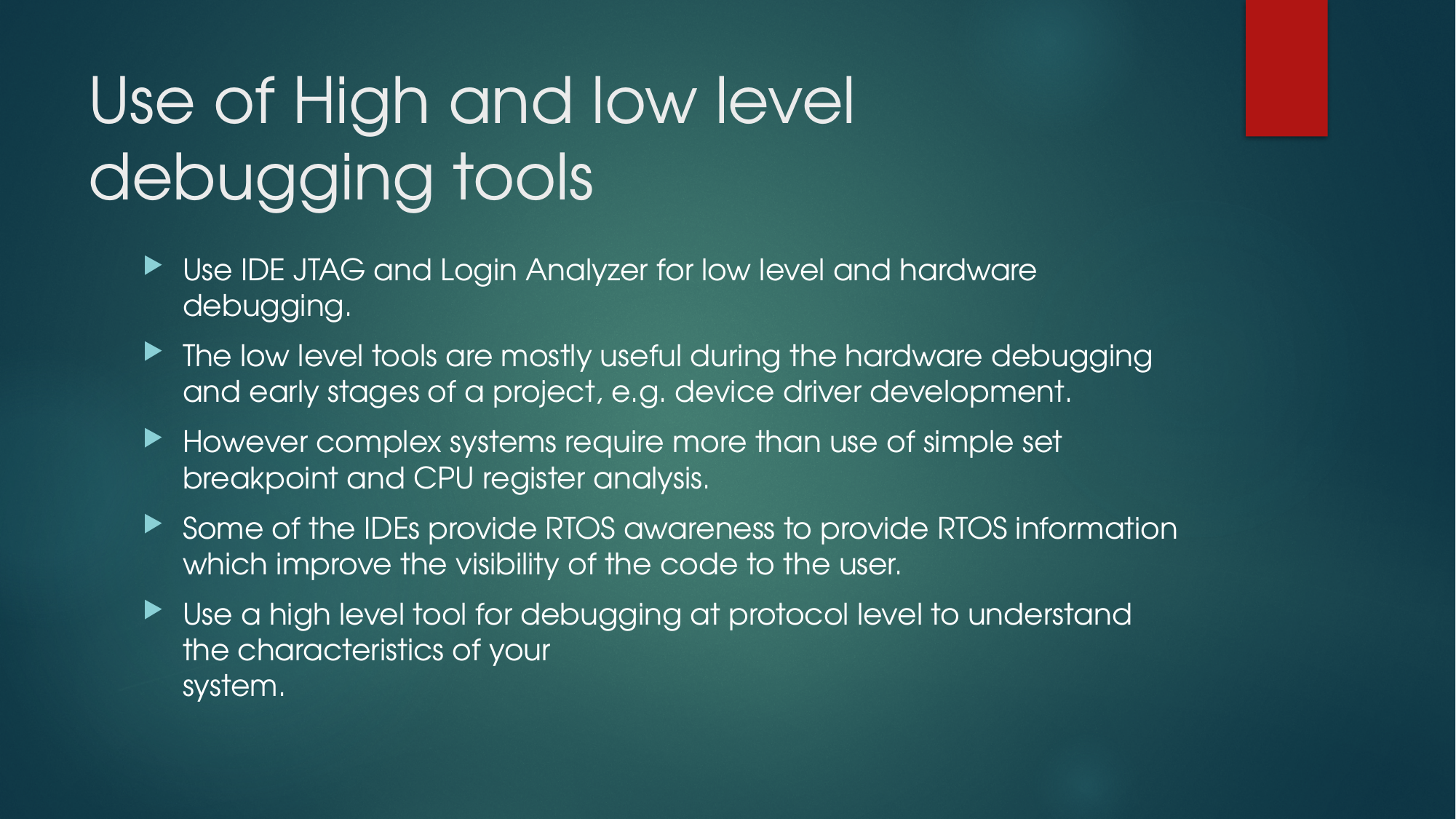

# Use of High and low level debugging tools
Use IDE JTAG and Login Analyzer for low level and hardware debugging.
The low level tools are mostly useful during the hardware debugging and early stages of a project, e.g. device driver development.
However complex systems require more than use of simple set breakpoint and CPU register analysis.
Some of the IDEs provide RTOS awareness to provide RTOS information which improve the visibility of the code to the user.
Use a high level tool for debugging at protocol level to understand the characteristics of your
system.